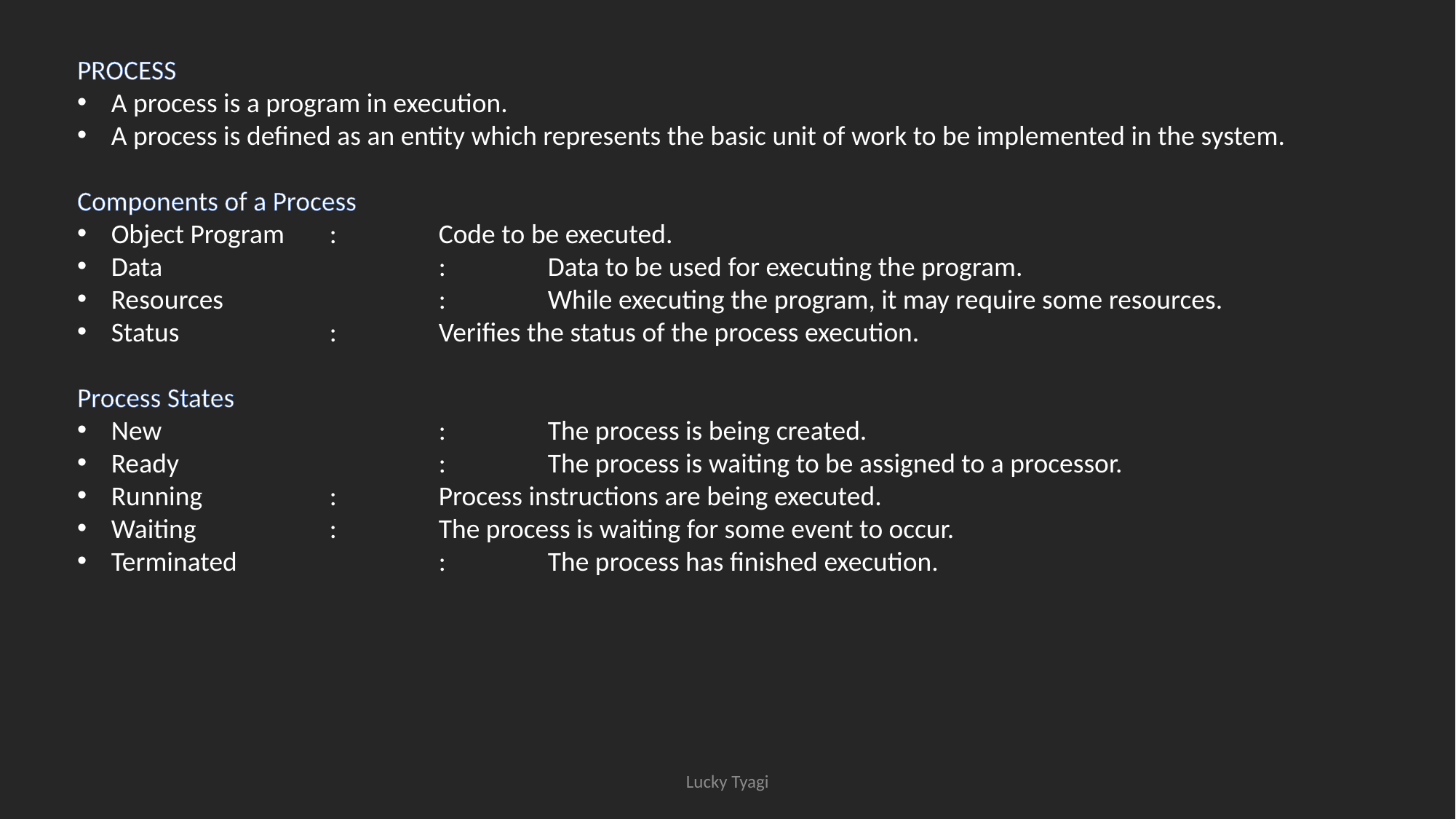

PROCESS
A process is a program in execution.
A process is defined as an entity which represents the basic unit of work to be implemented in the system.

Components of a Process
Object Program	: 	Code to be executed.
Data 			: 	Data to be used for executing the program.
Resources 		: 	While executing the program, it may require some resources.
Status		: 	Verifies the status of the process execution.

Process States
New			:	The process is being created.
Ready			:	The process is waiting to be assigned to a processor.
Running		:	Process instructions are being executed.
Waiting		:	The process is waiting for some event to occur.
Terminated		:	The process has finished execution.

Lucky Tyagi
27